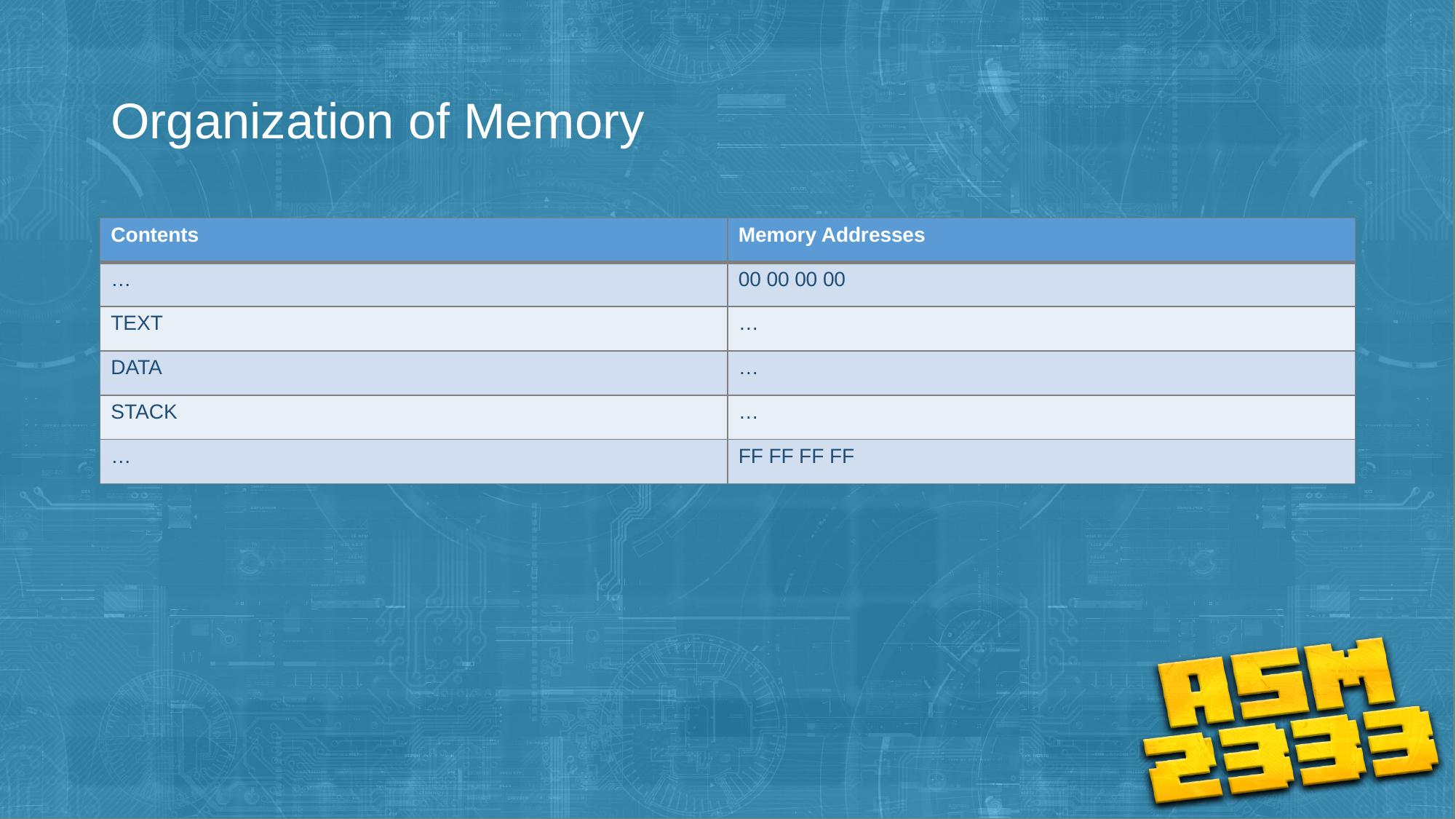

# Organization of Memory
| Contents | Memory Addresses |
| --- | --- |
| … | 00 00 00 00 |
| TEXT | … |
| DATA | … |
| STACK | … |
| … | FF FF FF FF |